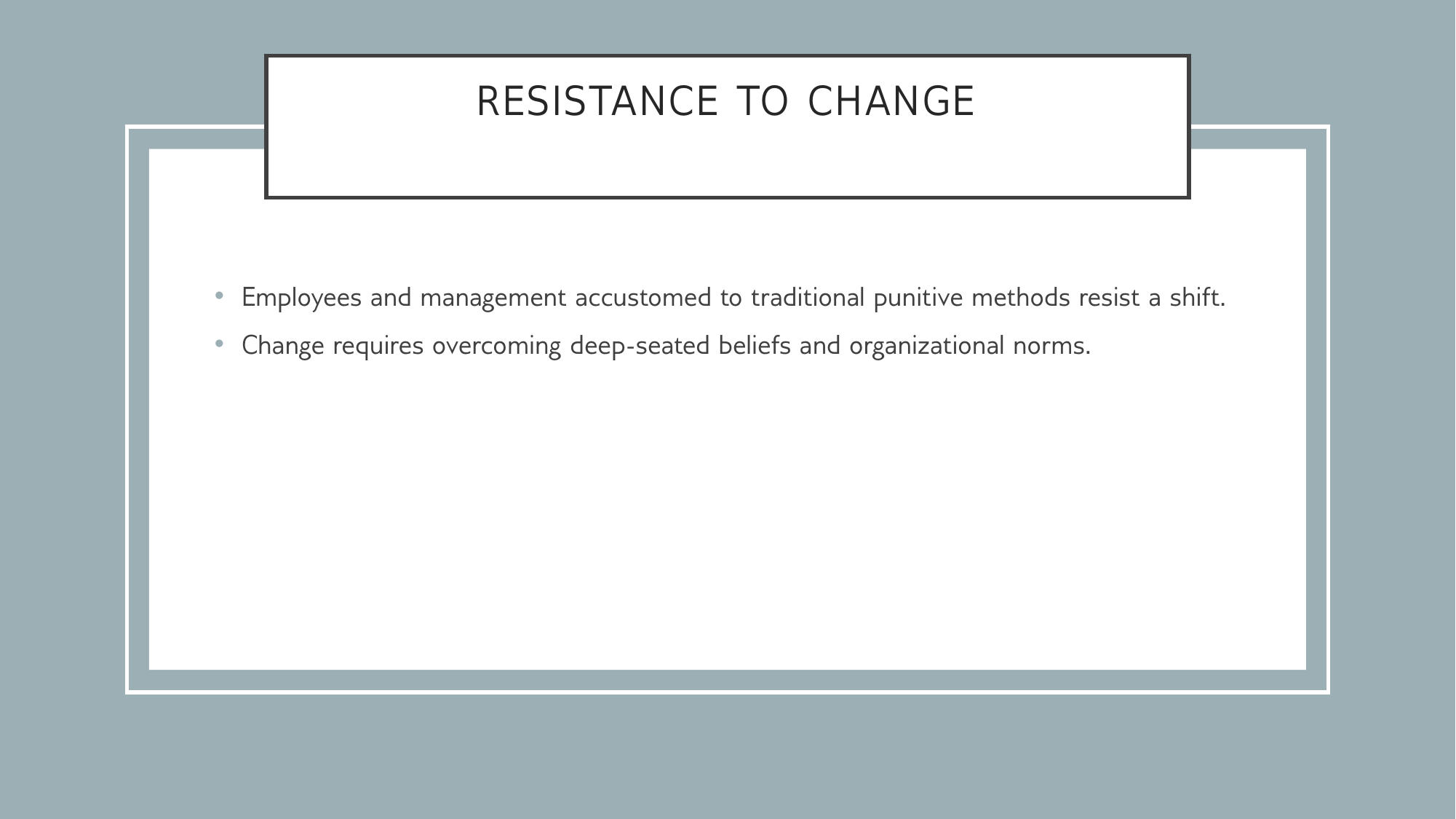

# Resistance to Change

Employees and management accustomed to traditional punitive methods resist a shift.
Change requires overcoming deep-seated beliefs and organizational norms.